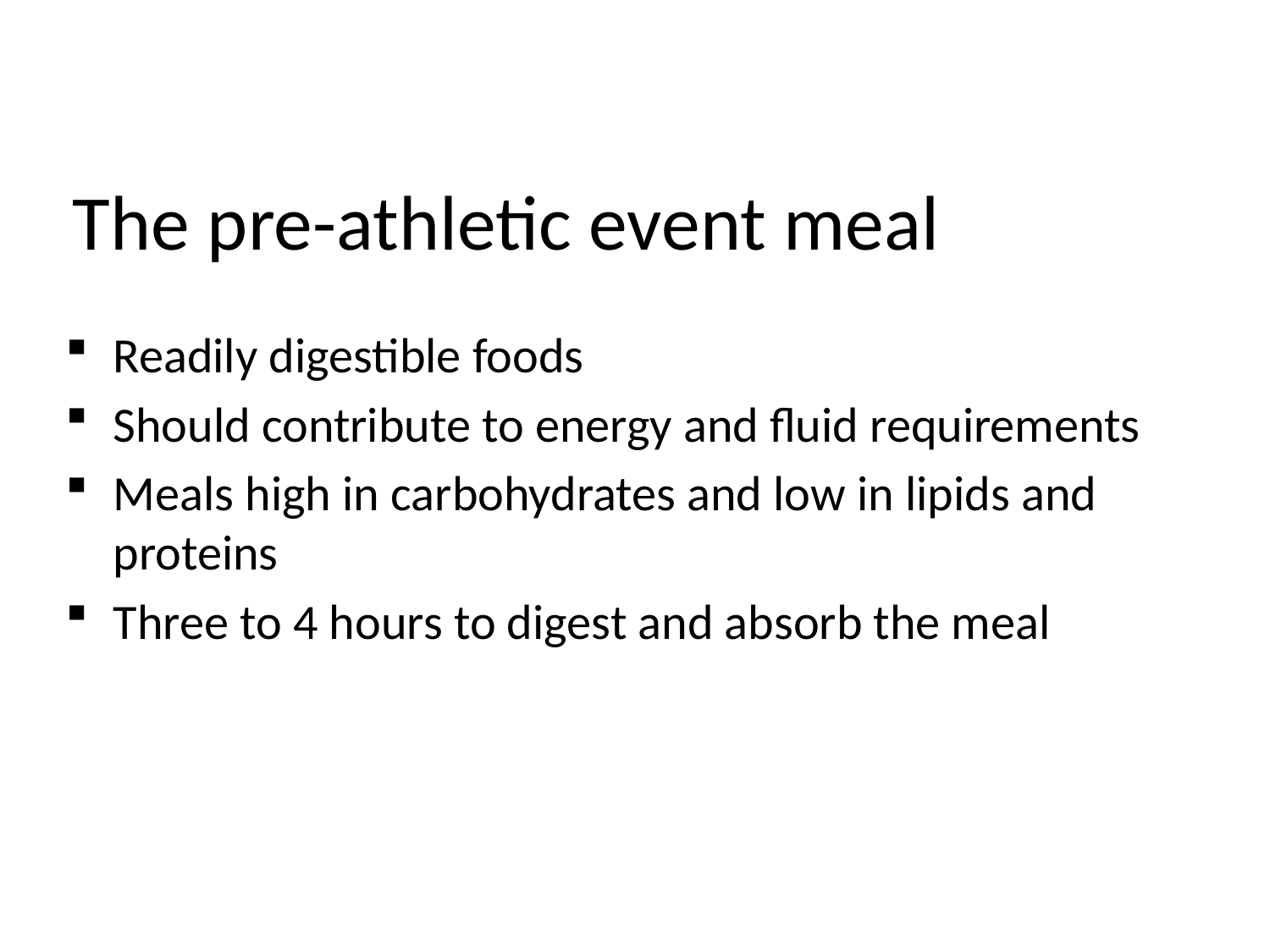

# The pre-athletic event meal
Readily digestible foods
Should contribute to energy and fluid requirements
Meals high in carbohydrates and low in lipids and proteins
Three to 4 hours to digest and absorb the meal